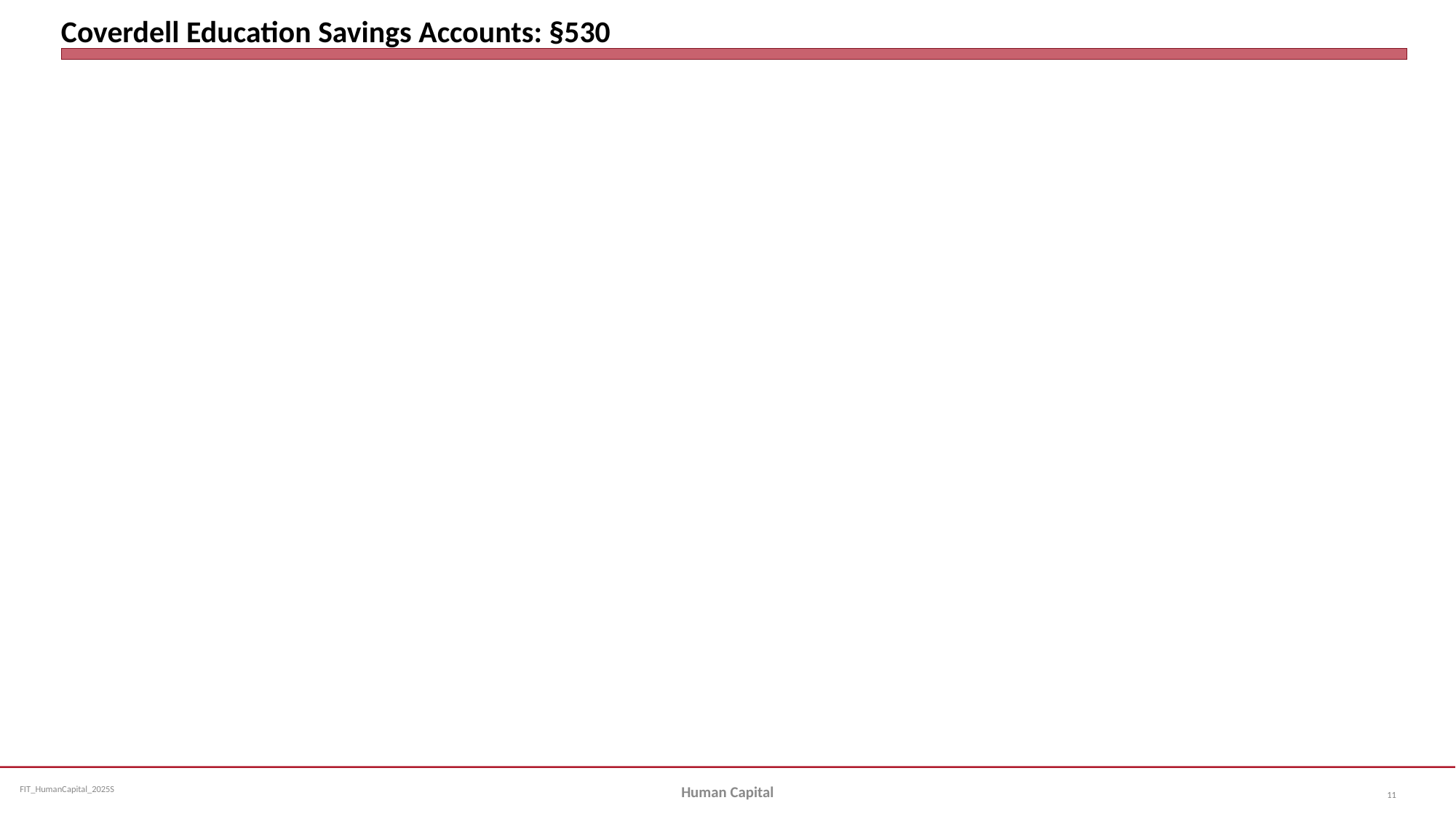

# Coverdell Education Savings Accounts: §530

Human Capital
11